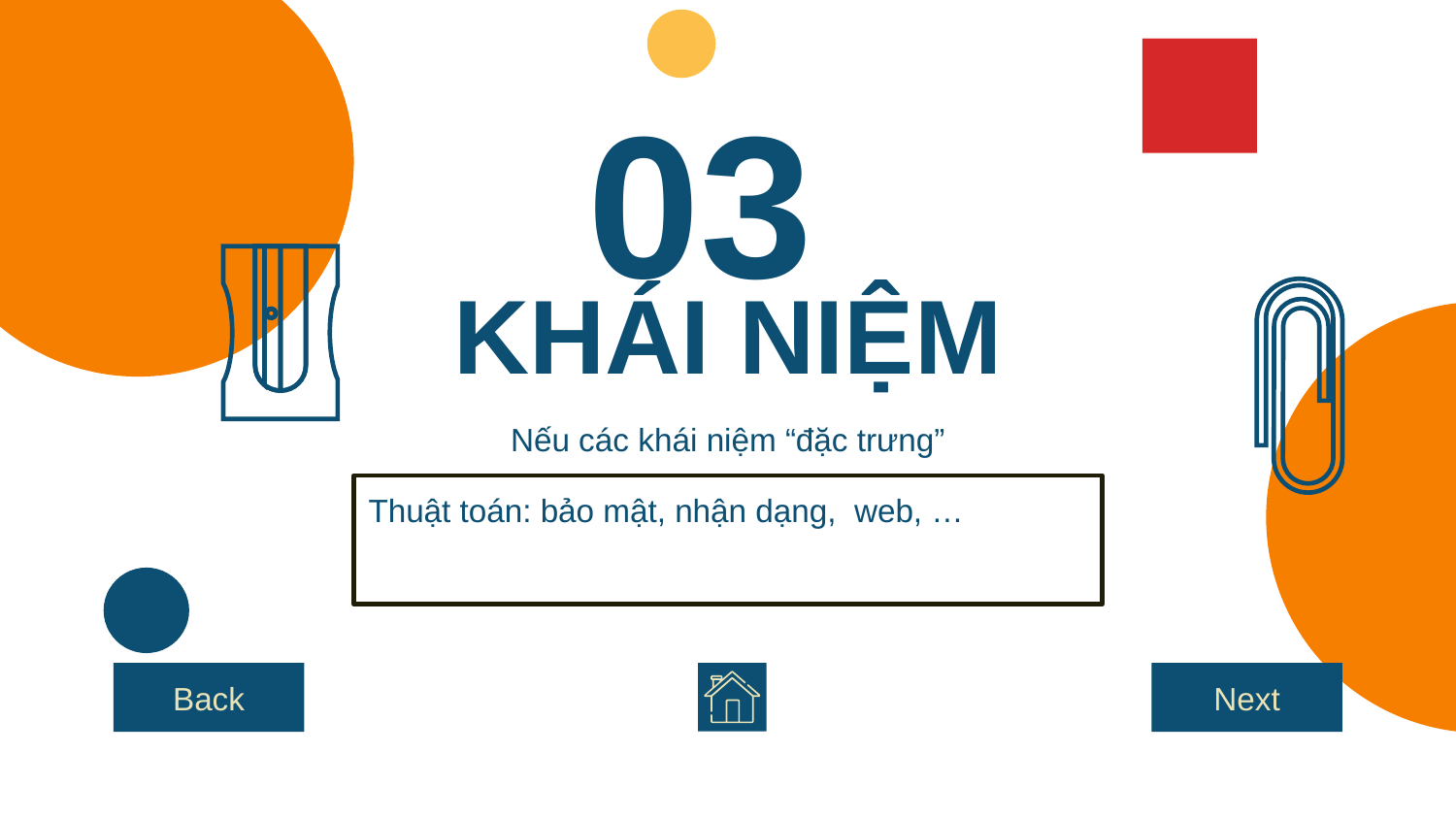

03

# KHÁI NIỆM

Nếu các khái niệm “đặc trưng”
Thuật toán: bảo mật, nhận dạng,  web, …

Back

Next